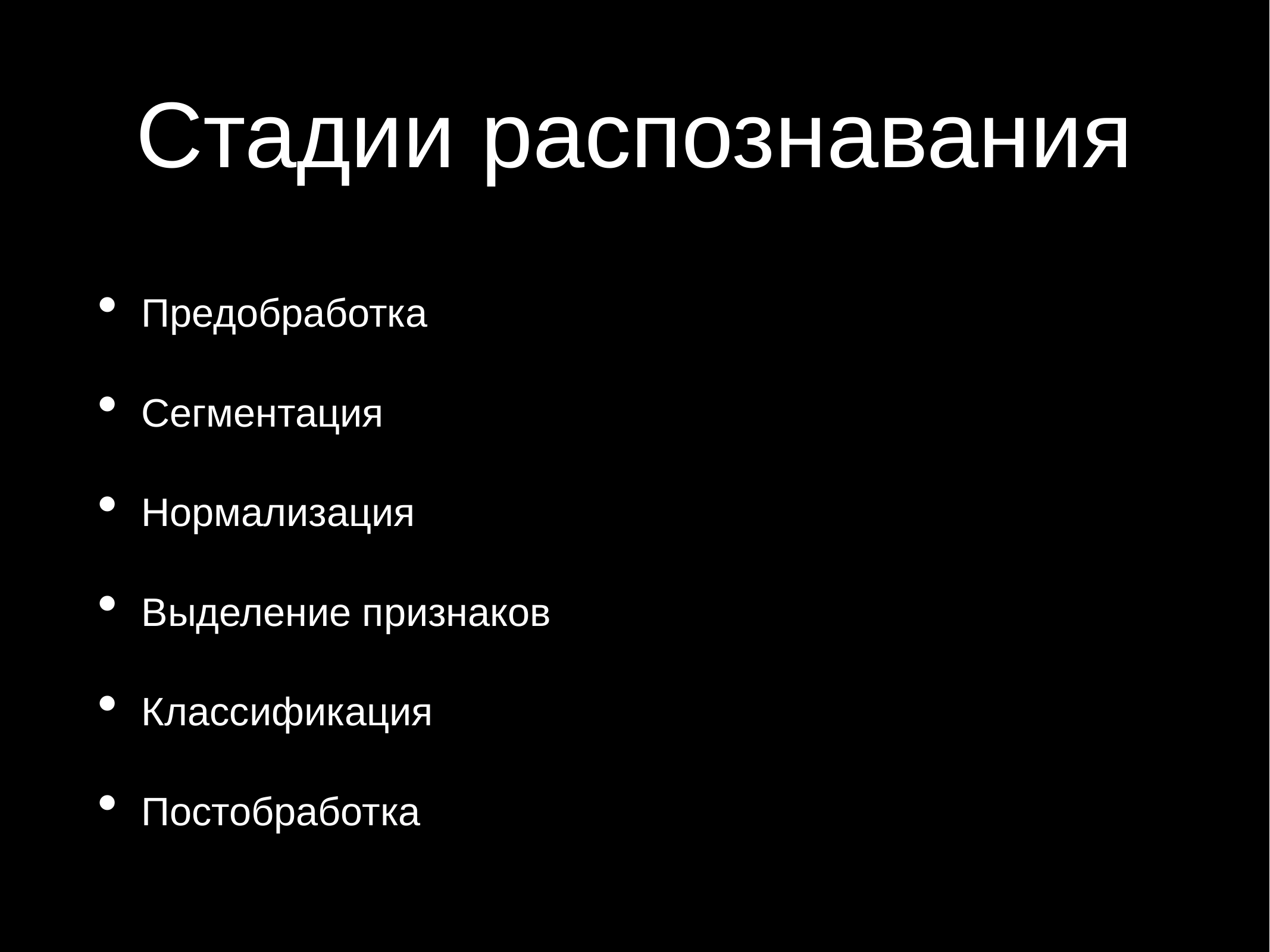

# Стадии распознавания
Предобработка
Сегментация
Нормализация
Выделение признаков
Классификация
Постобработка